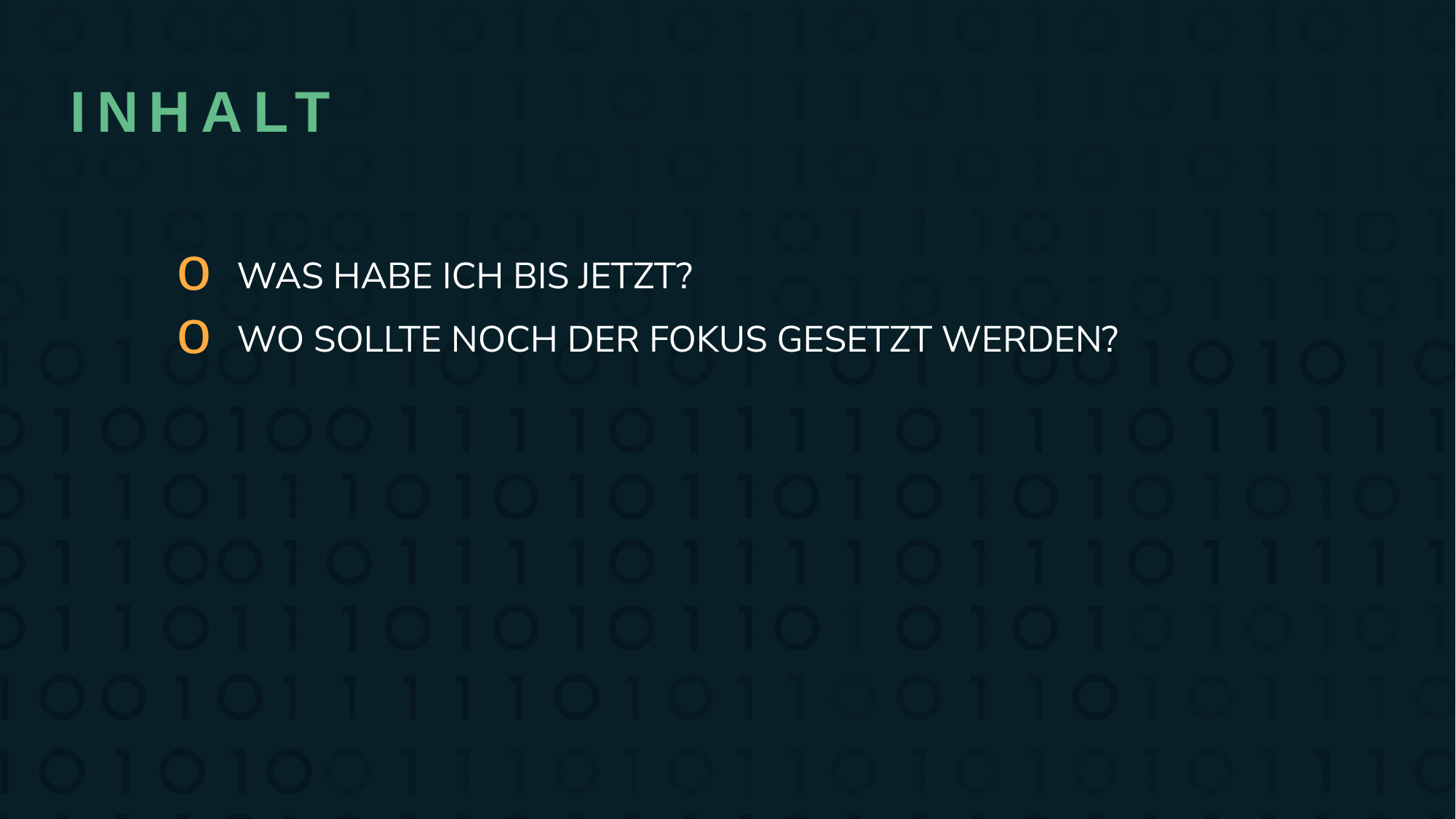

# Inhalt
Was habe ich bis jetzt?
Wo Sollte noch der Fokus gesetzt werden?